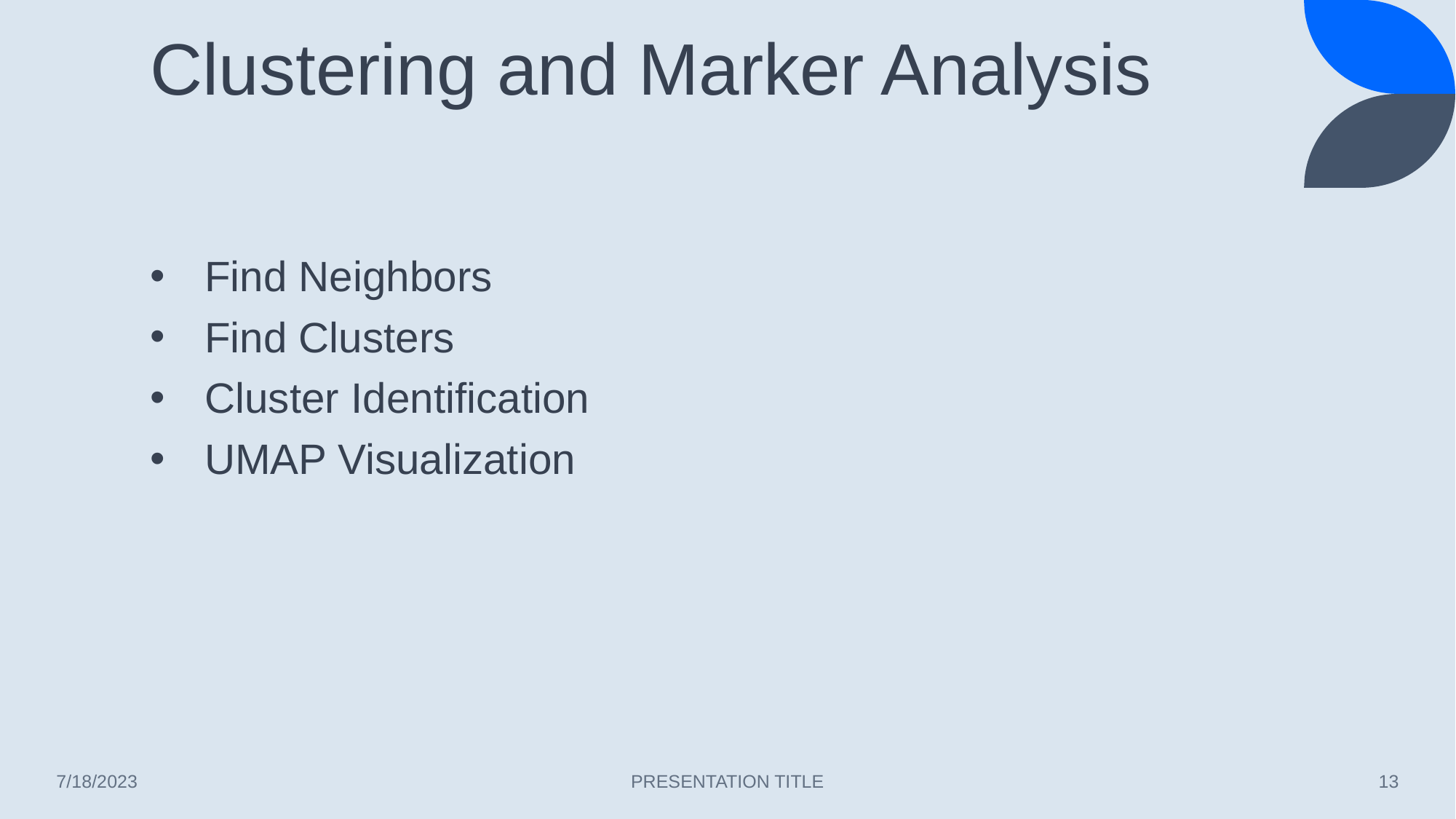

# Clustering and Marker Analysis
Find Neighbors
Find Clusters
Cluster Identification
UMAP Visualization
7/18/2023
PRESENTATION TITLE
13